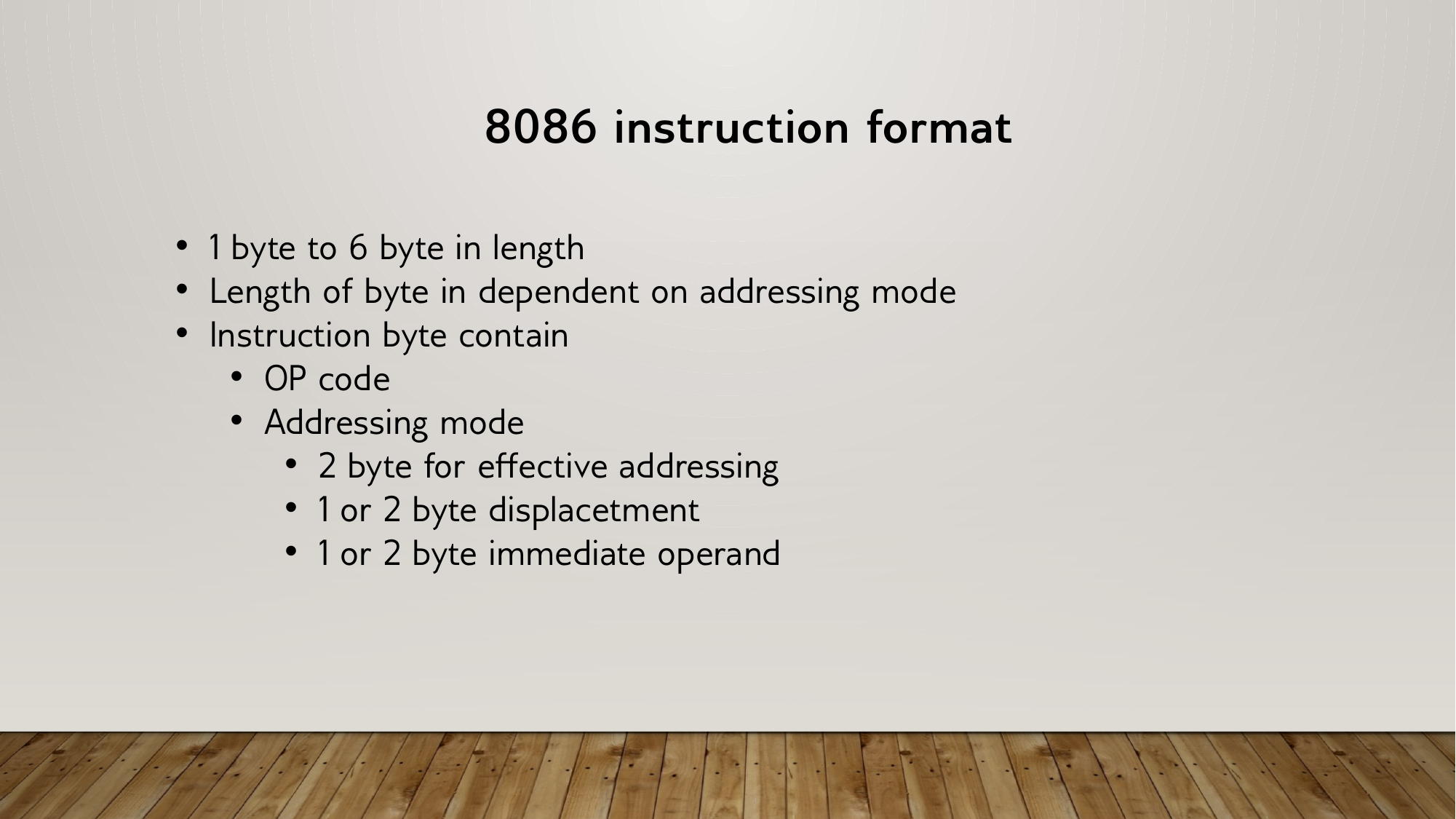

8086 instruction format
1 byte to 6 byte in length
Length of byte in dependent on addressing mode
Instruction byte contain
OP code
Addressing mode
2 byte for effective addressing
1 or 2 byte displacetment
1 or 2 byte immediate operand